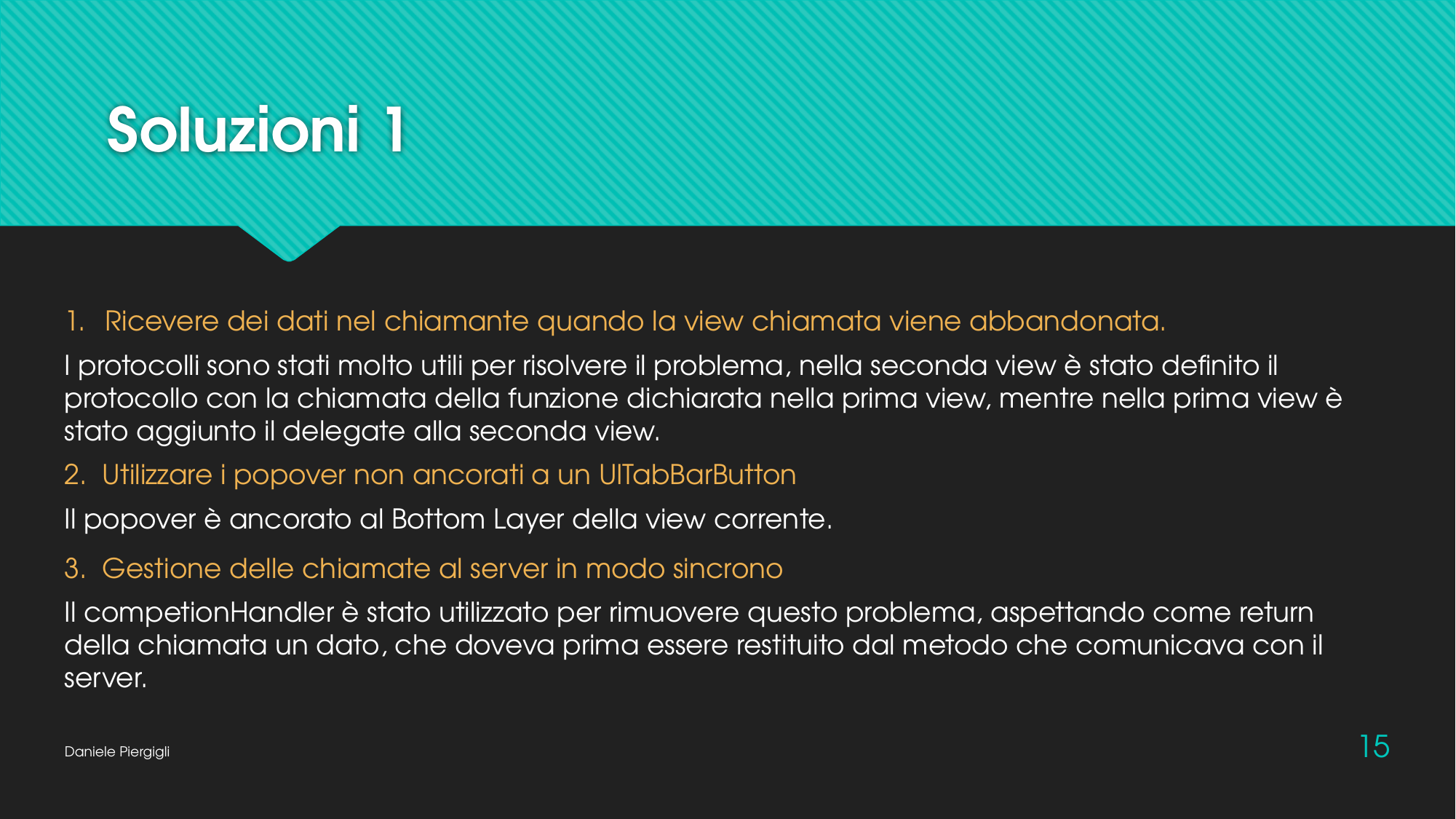

# Soluzioni 1
Ricevere dei dati nel chiamante quando la view chiamata viene abbandonata.
I protocolli sono stati molto utili per risolvere il problema, nella seconda view è stato definito il protocollo con la chiamata della funzione dichiarata nella prima view, mentre nella prima view è stato aggiunto il delegate alla seconda view.
2.  Utilizzare i popover non ancorati a un UITabBarButton
Il popover è ancorato al Bottom Layer della view corrente.
3.  Gestione delle chiamate al server in modo sincrono
Il competionHandler è stato utilizzato per rimuovere questo problema, aspettando come return della chiamata un dato, che doveva prima essere restituito dal metodo che comunicava con il server.
15
Daniele Piergigli